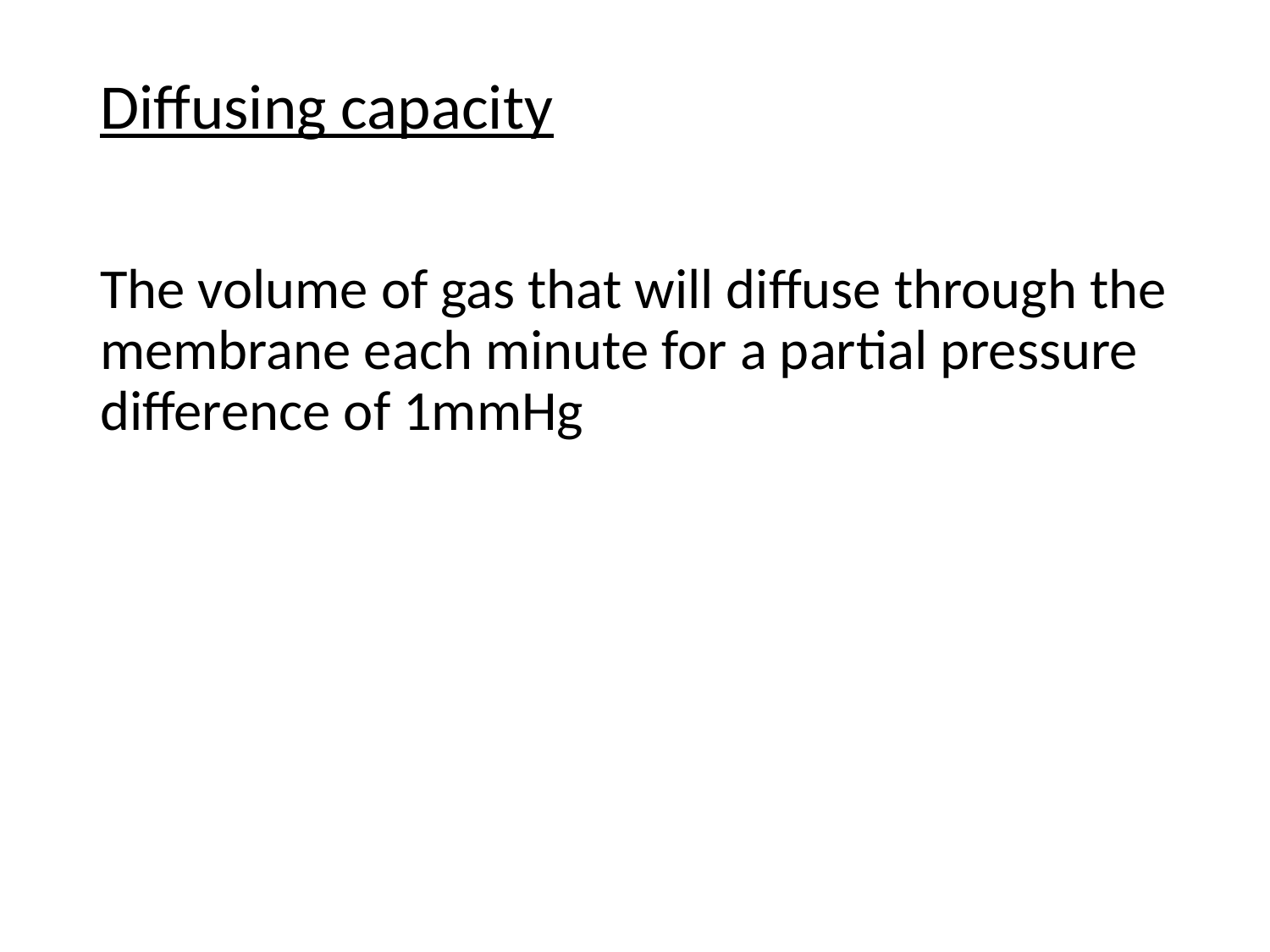

# Diffusing capacity
The volume of gas that will diffuse through the membrane each minute for a partial pressure difference of 1mmHg